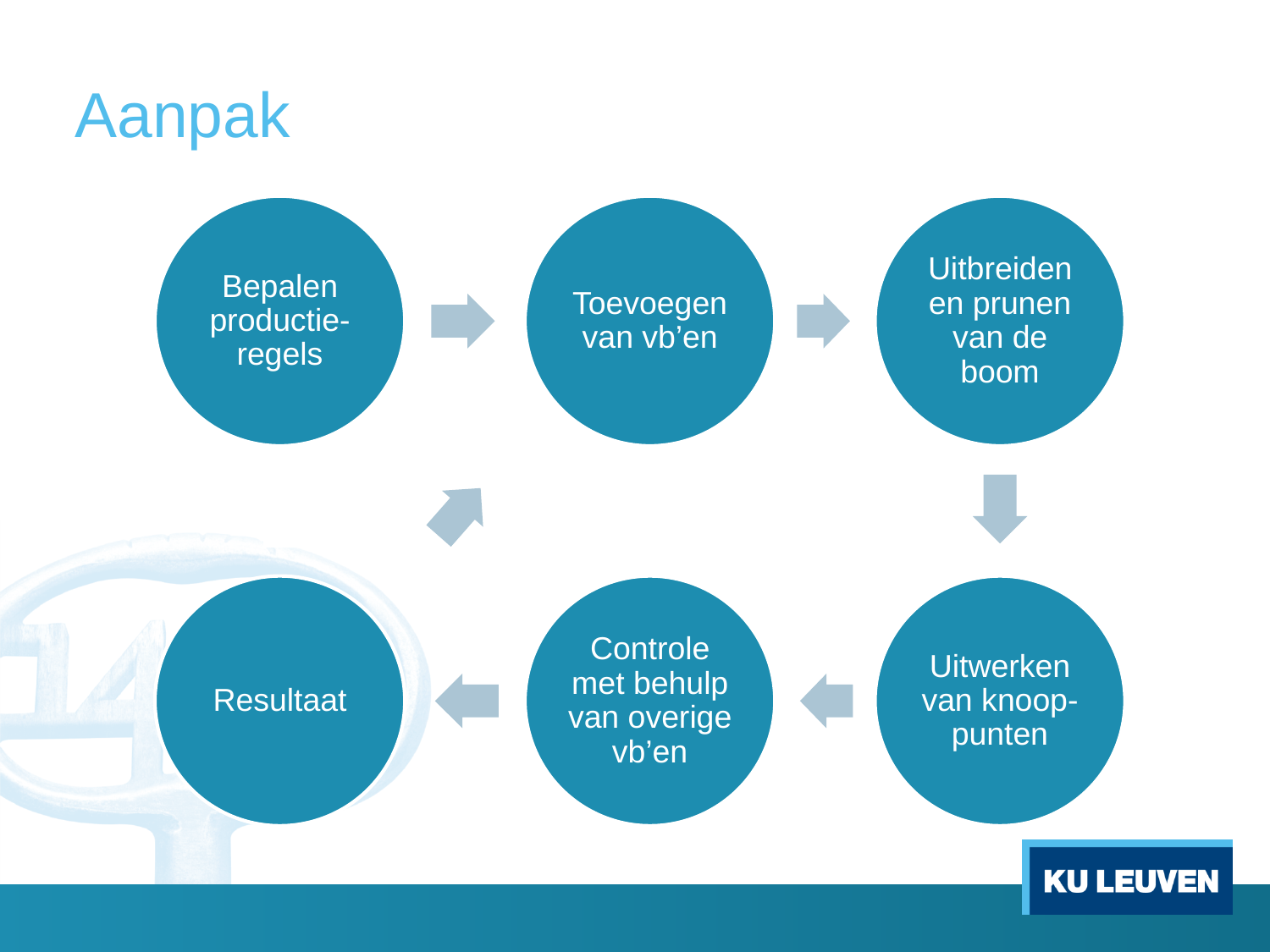

# Aanpak
Bepalen productie-regels

Toevoegen van vb’en

Uitbreiden en prunen van de boom

Uitwerken van knoop-punten

Controle met behulp van overige vb’en

Resultaat